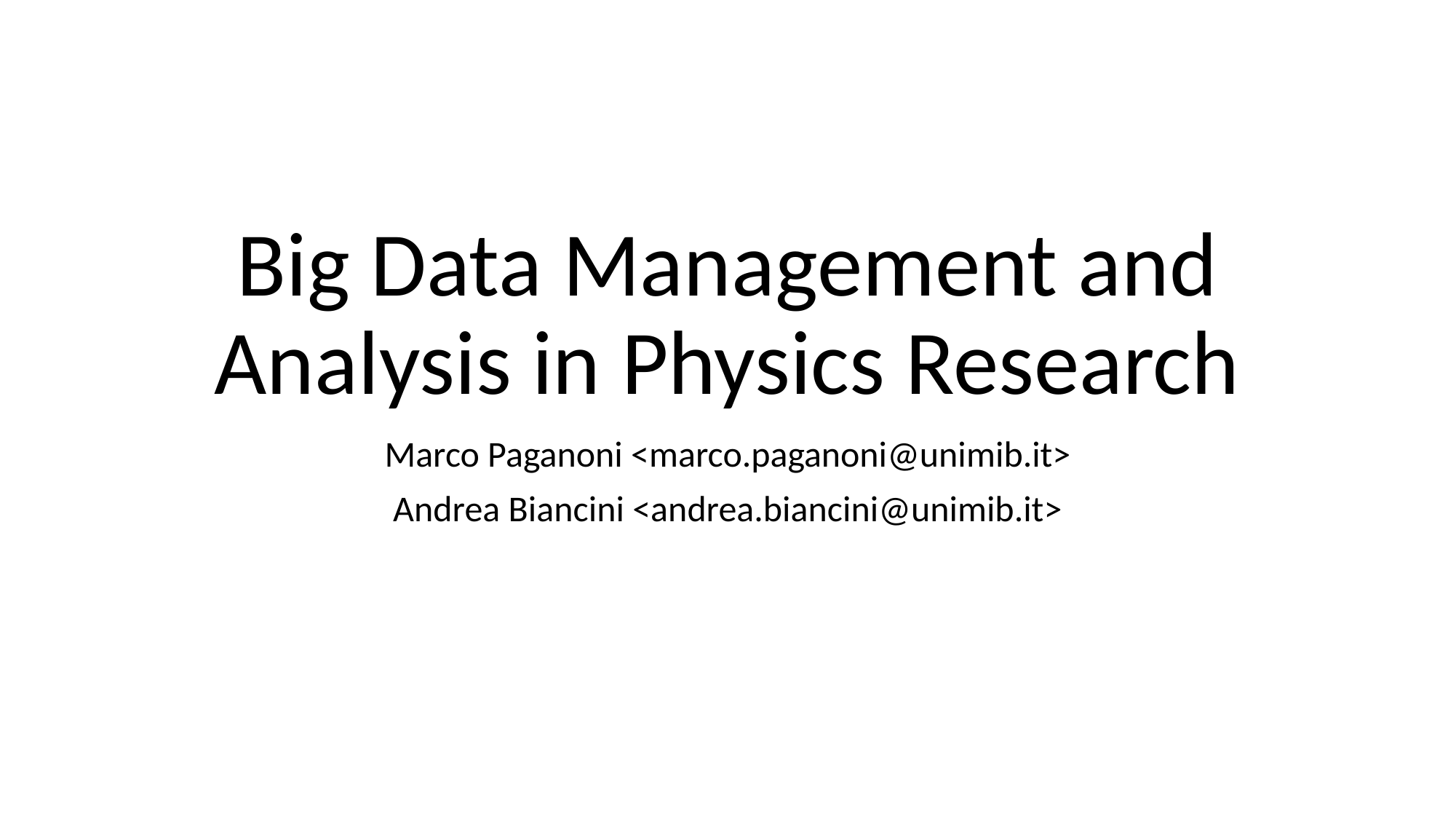

# Big Data Management and Analysis in Physics Research
Marco Paganoni <marco.paganoni@unimib.it>
Andrea Biancini <andrea.biancini@unimib.it>